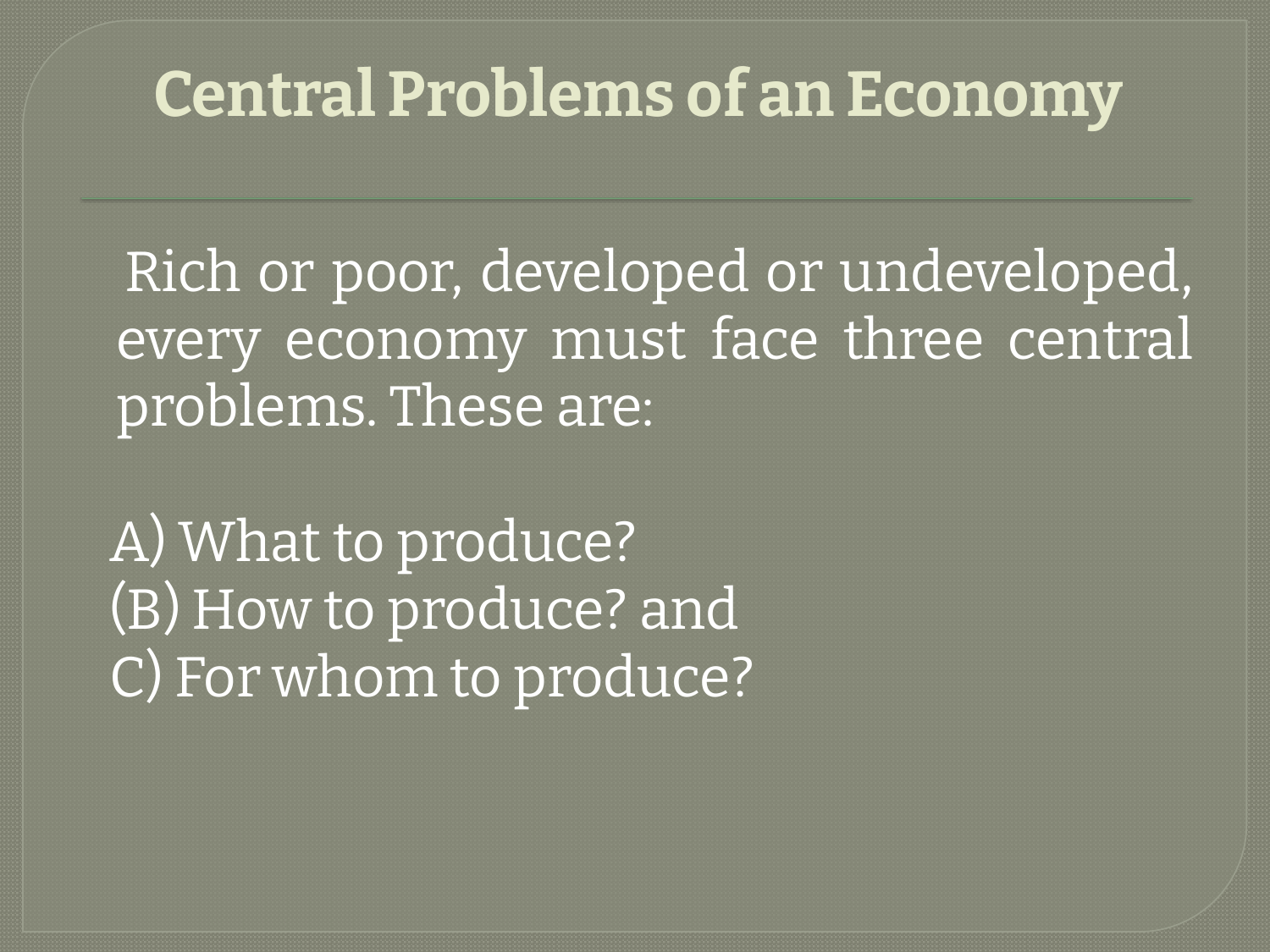

# Central Problems of an Economy
   Rich or poor, developed or undeveloped, every economy must face three central problems. These are:

   A) What to produce?
   (B) How to produce? and
   C) For whom to produce?